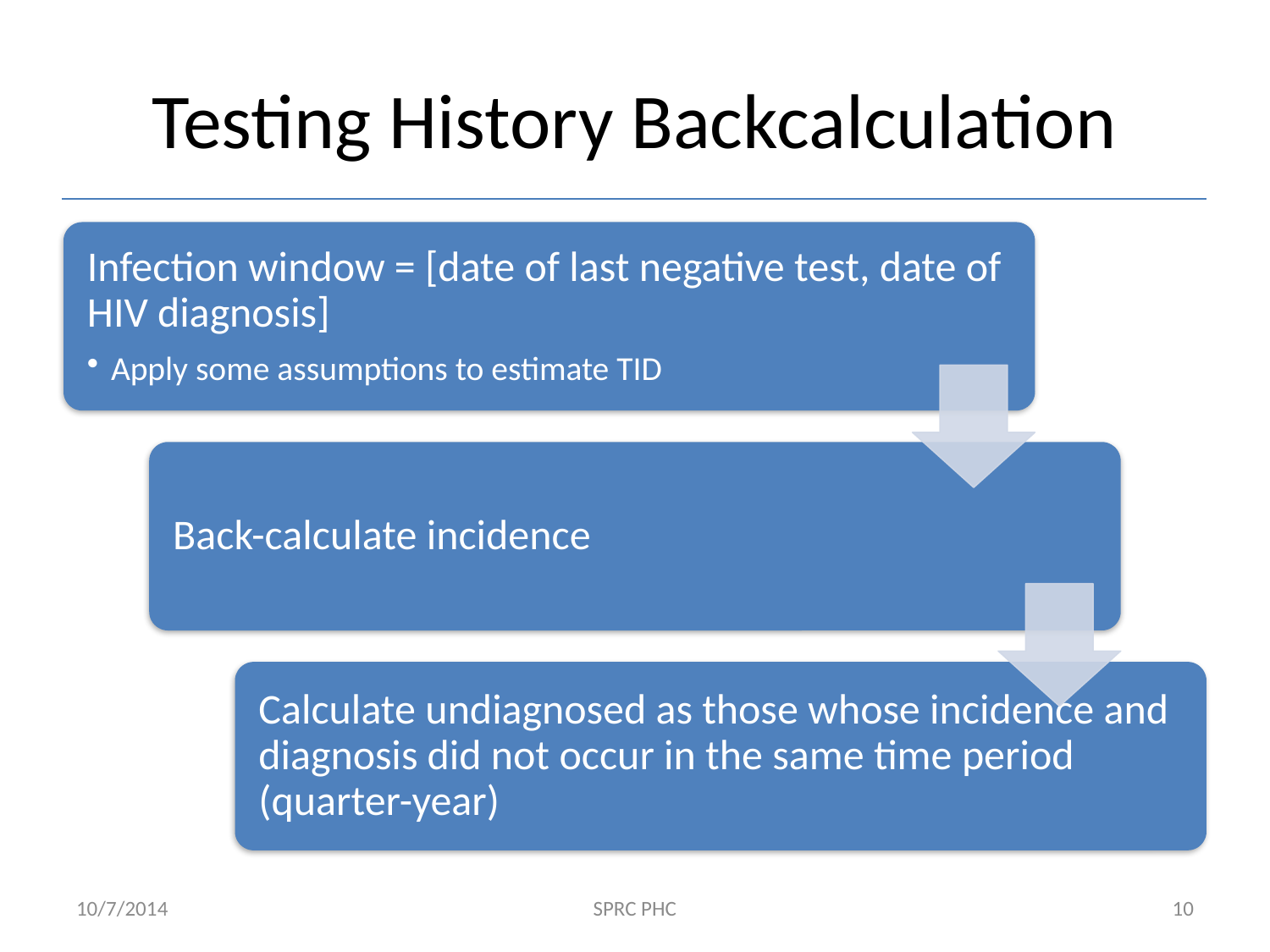

# Testing History Backcalculation
Infection window = [date of last negative test, date of HIV diagnosis]
Apply some assumptions to estimate TID
Back-calculate incidence
Calculate undiagnosed as those whose incidence and diagnosis did not occur in the same time period (quarter-year)

10/7/2014
SPRC PHC
10